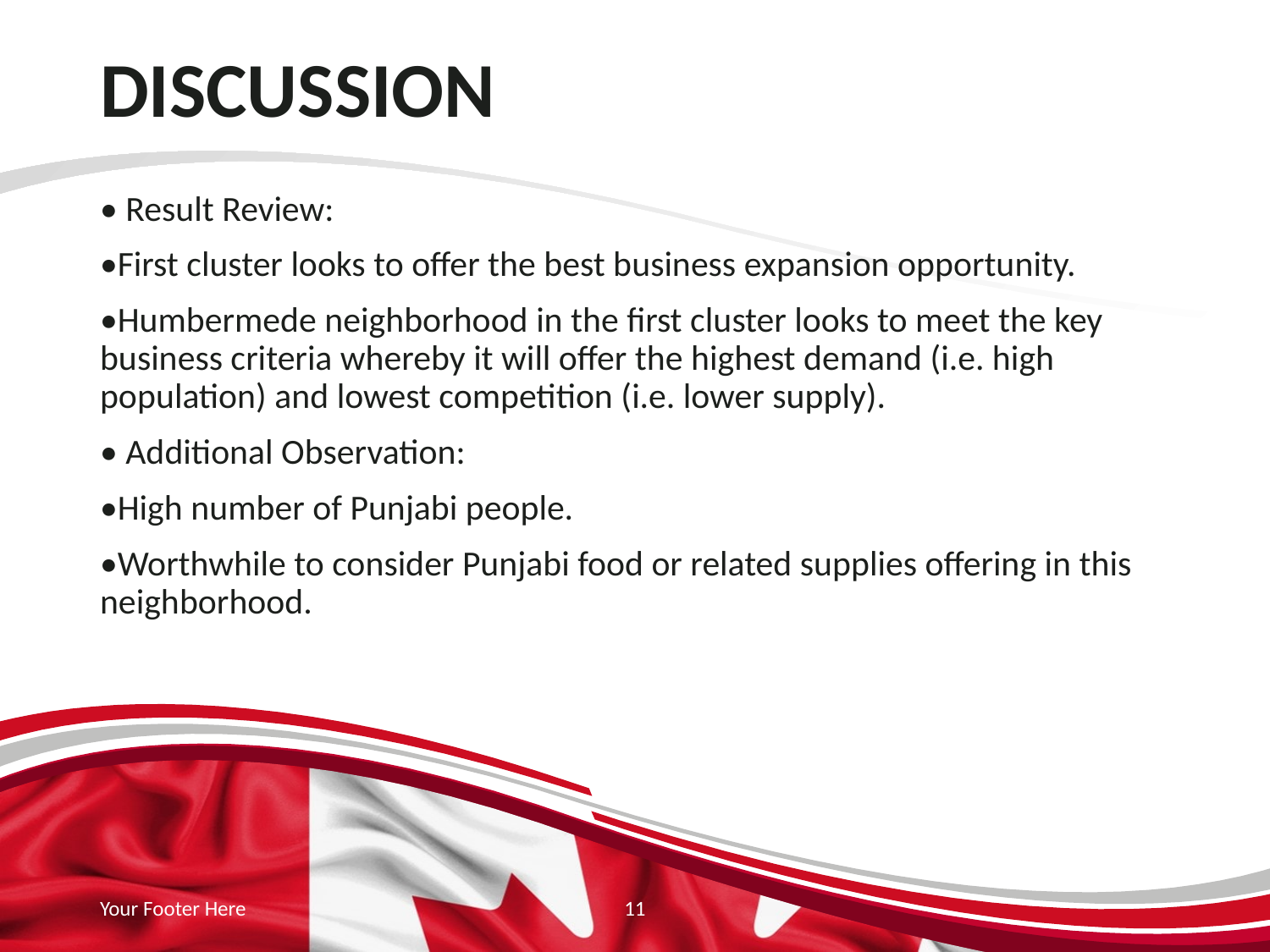

# DISCUSSION
• Result Review:
•First cluster looks to offer the best business expansion opportunity.
•Humbermede neighborhood in the first cluster looks to meet the key business criteria whereby it will offer the highest demand (i.e. high population) and lowest competition (i.e. lower supply).
• Additional Observation:
•High number of Punjabi people.
•Worthwhile to consider Punjabi food or related supplies offering in this neighborhood.

Your Footer Here
11